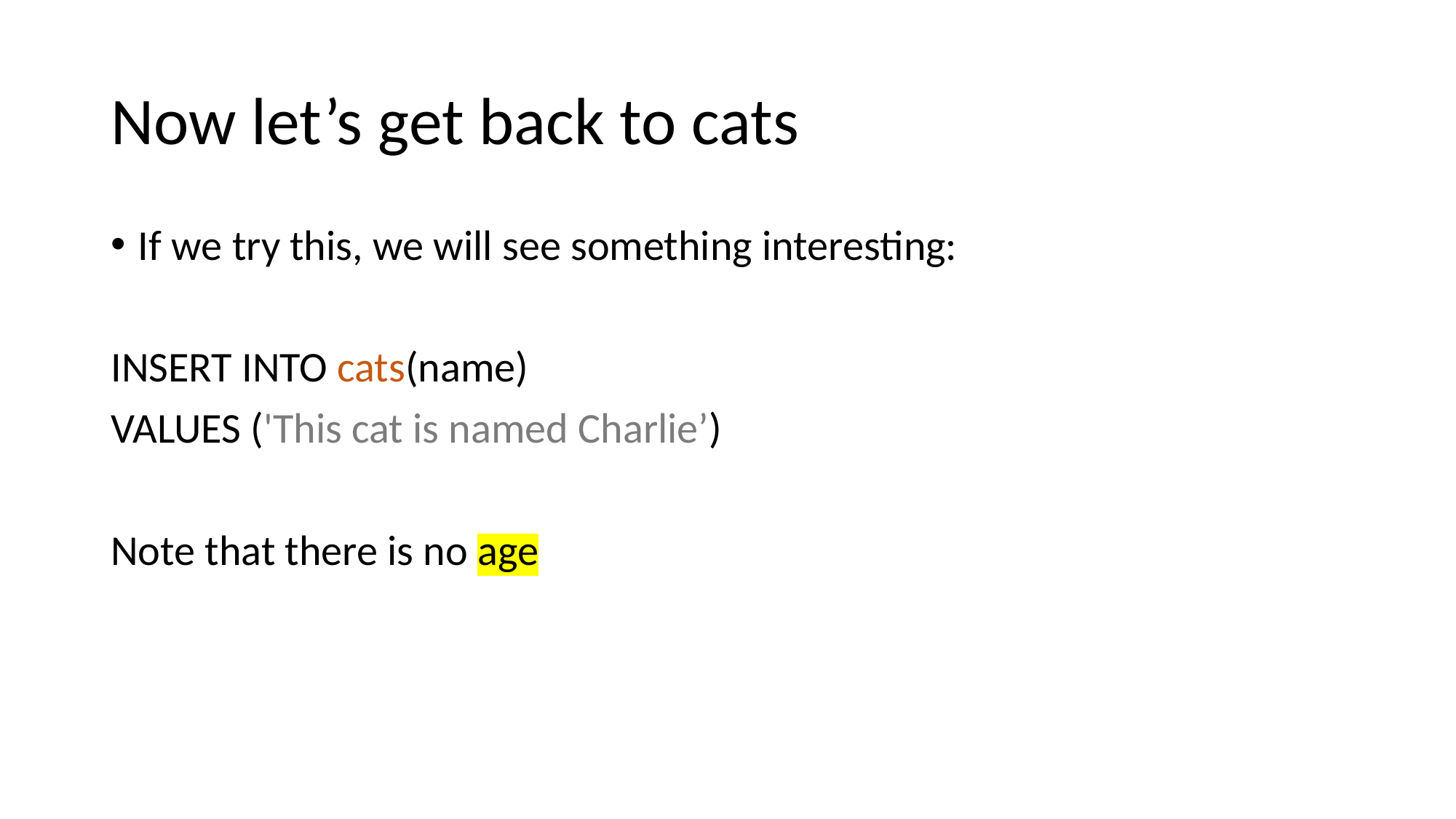

# Now let’s get back to cats
If we try this, we will see something interesting:

INSERT INTO cats(name)
VALUES ('This cat is named Charlie’)

Note that there is no age